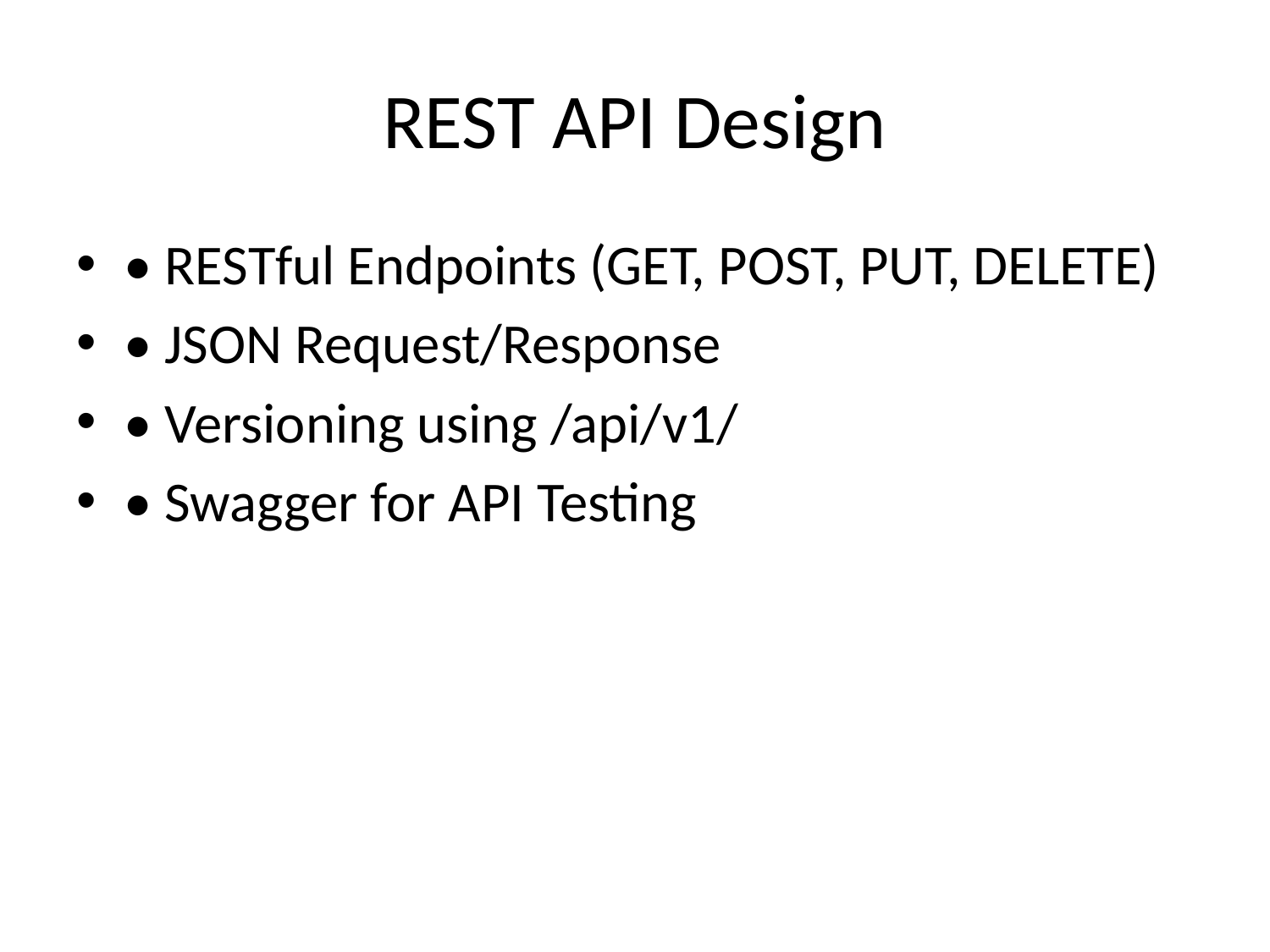

# REST API Design
• RESTful Endpoints (GET, POST, PUT, DELETE)
• JSON Request/Response
• Versioning using /api/v1/
• Swagger for API Testing